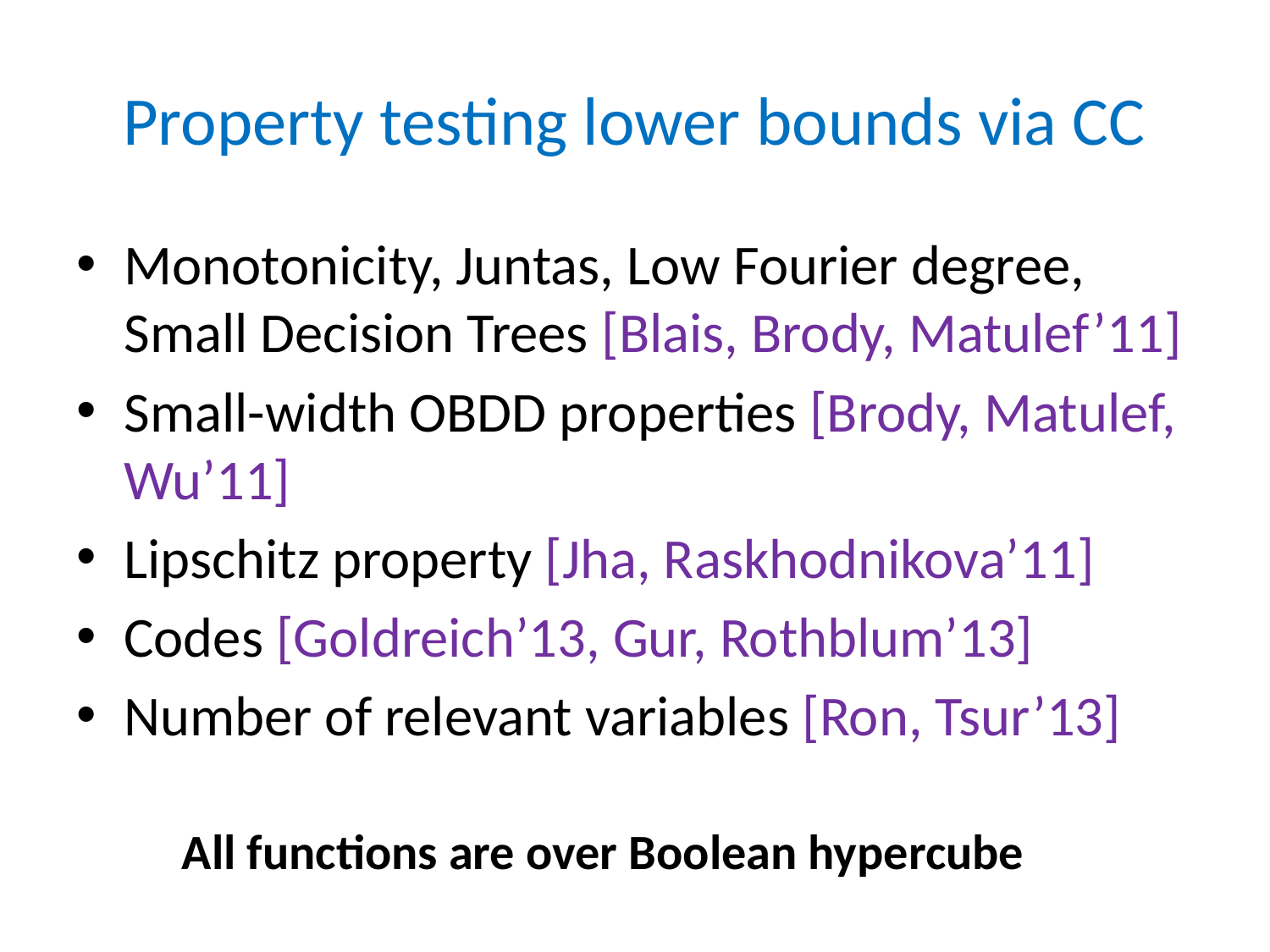

# Property testing lower bounds via CC
Monotonicity, Juntas, Low Fourier degree, Small Decision Trees [Blais, Brody, Matulef’11]
Small-width OBDD properties [Brody, Matulef, Wu’11]
Lipschitz property [Jha, Raskhodnikova’11]
Codes [Goldreich’13, Gur, Rothblum’13]
Number of relevant variables [Ron, Tsur’13]

All functions are over Boolean hypercube